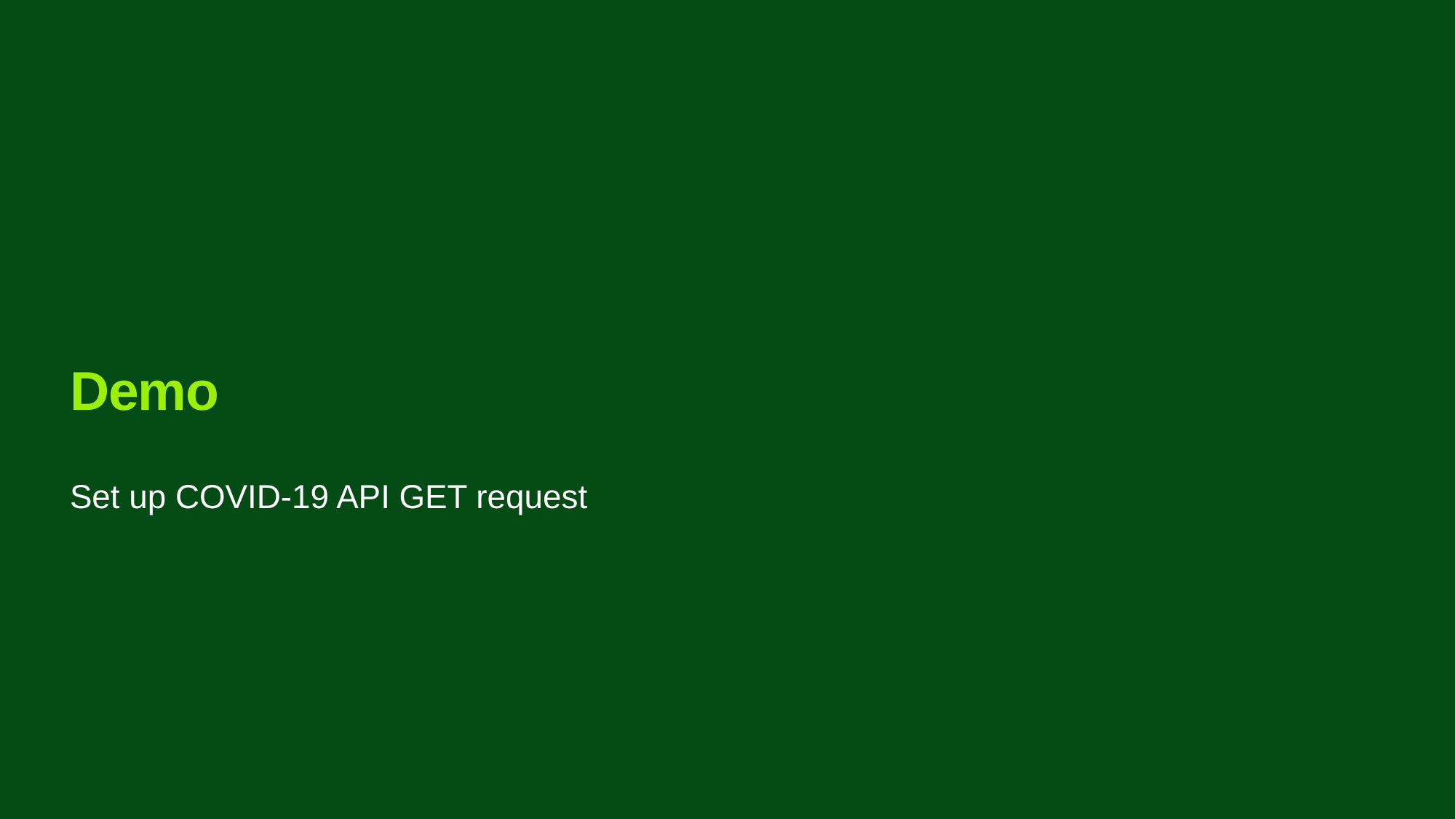

# Demo
Set up COVID-19 API GET request